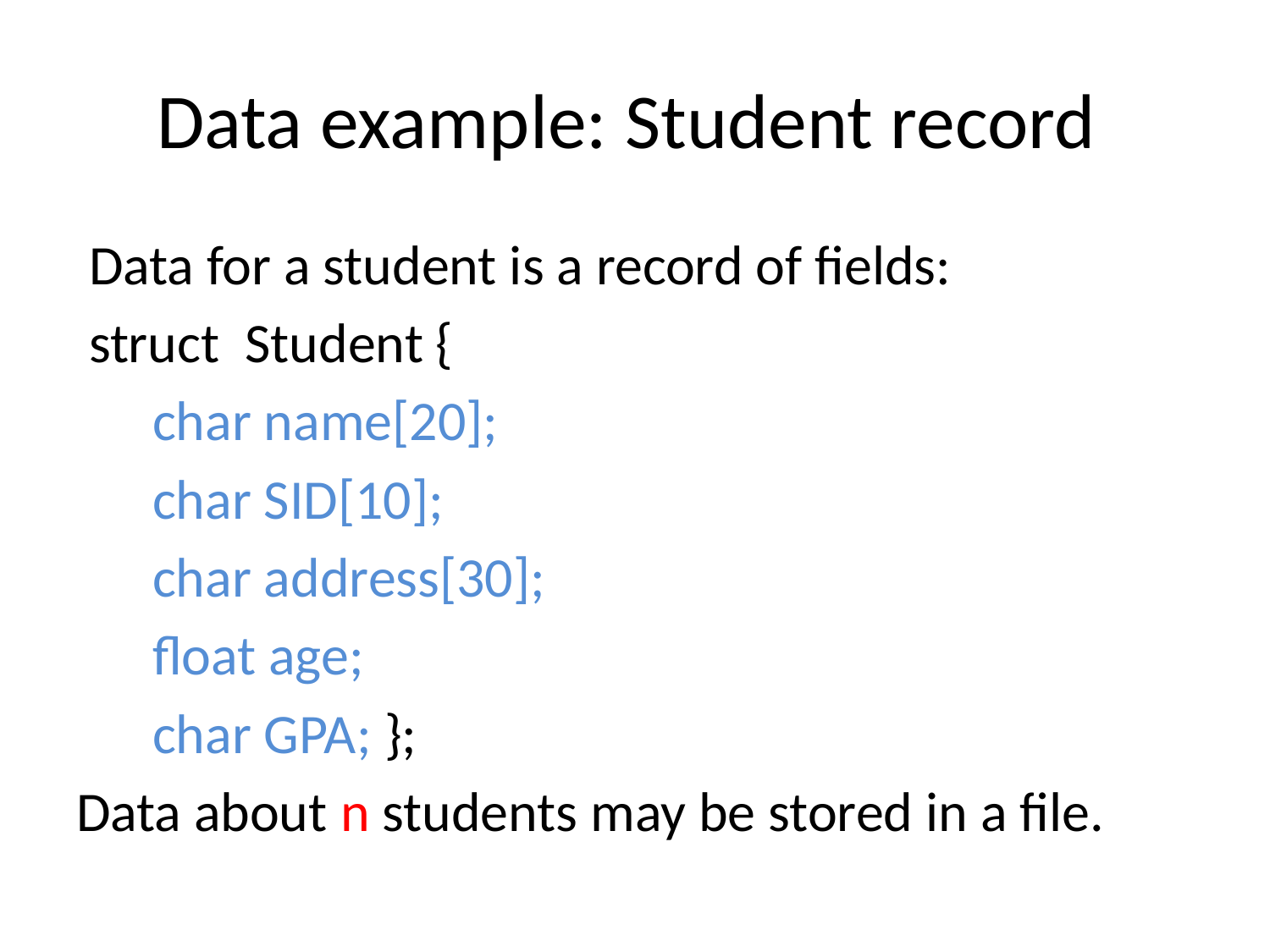

# Data example: Student record
 Data for a student is a record of fields:
 struct  Student {
      char name[20];
      char SID[10];
      char address[30];
      float age;
      char GPA; };
Data about n students may be stored in a file.